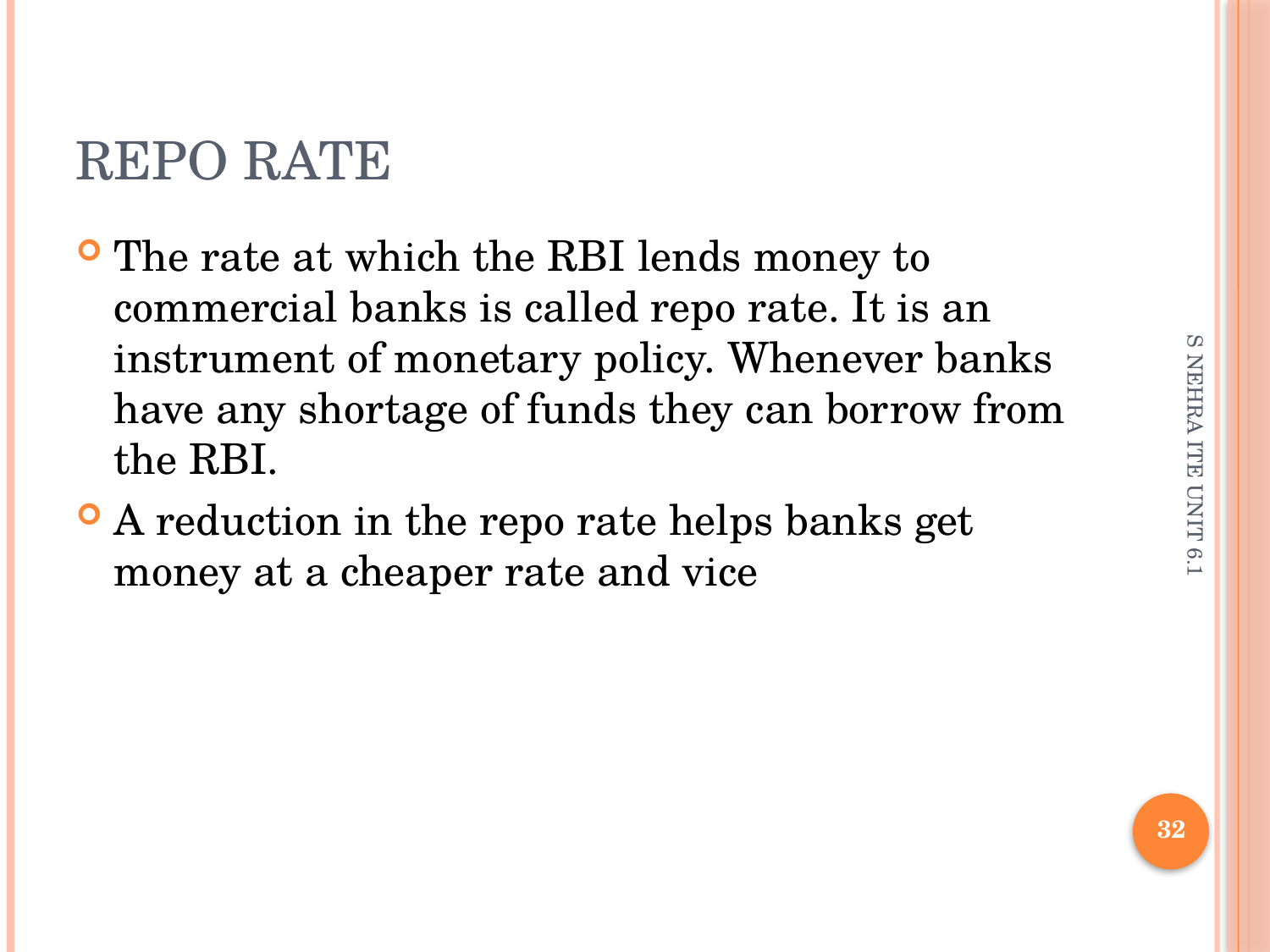

# Repo Rate
The rate at which the RBI lends money to commercial banks is called repo rate. It is an instrument of monetary policy. Whenever banks have any shortage of funds they can borrow from the RBI.
A reduction in the repo rate helps banks get money at a cheaper rate and vice
S NEHRA ITE UNIT 6.1
32